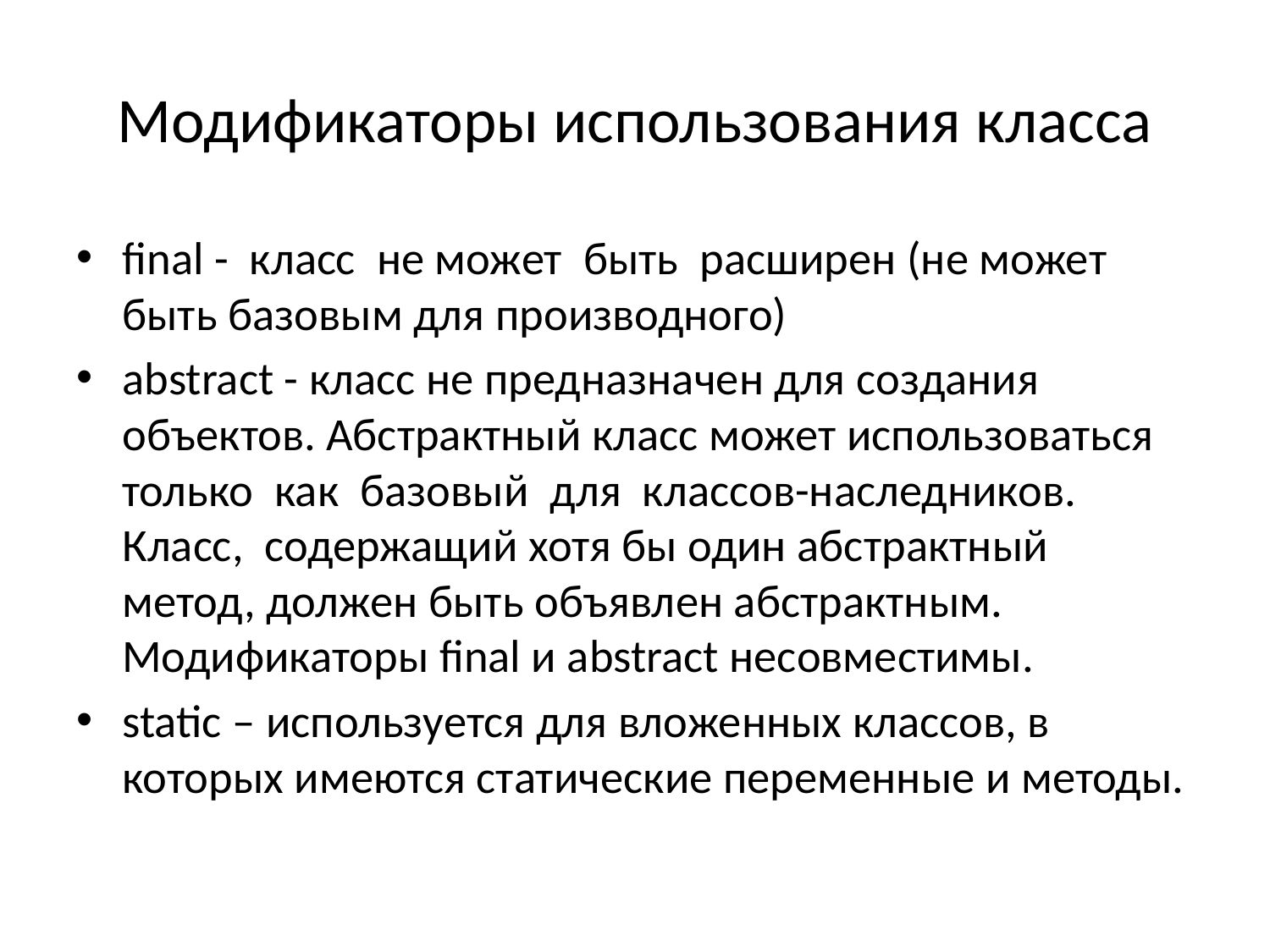

# Модификаторы использования класса
final -  класс  не может  быть  расширен (не может  быть базовым для производного)
abstract - класс не предназначен для создания объектов. Абстрактный класс может использоваться  только  как  базовый  для  классов-наследников. Класс,  содержащий хотя бы один абстрактный метод, должен быть объявлен абстрактным.    Модификаторы final и abstract несовместимы.
static – используется для вложенных классов, в которых имеются статические переменные и методы.